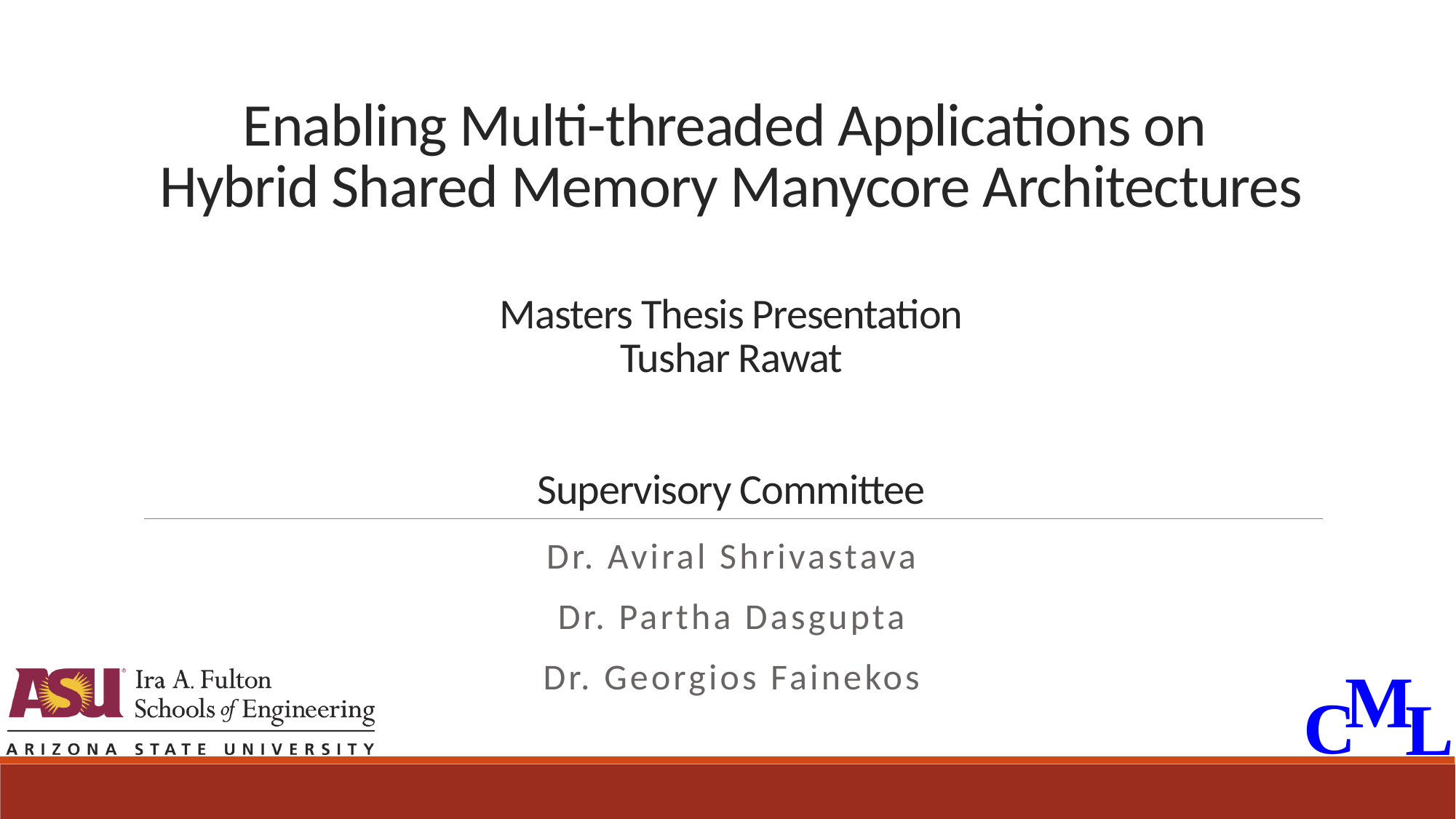

# Enabling Multi-threaded Applications on Hybrid Shared Memory Manycore Architectures
Masters Thesis Presentation
Tushar Rawat
Supervisory Committee
Dr. Aviral Shrivastava
Dr. Partha Dasgupta
Dr. Georgios Fainekos